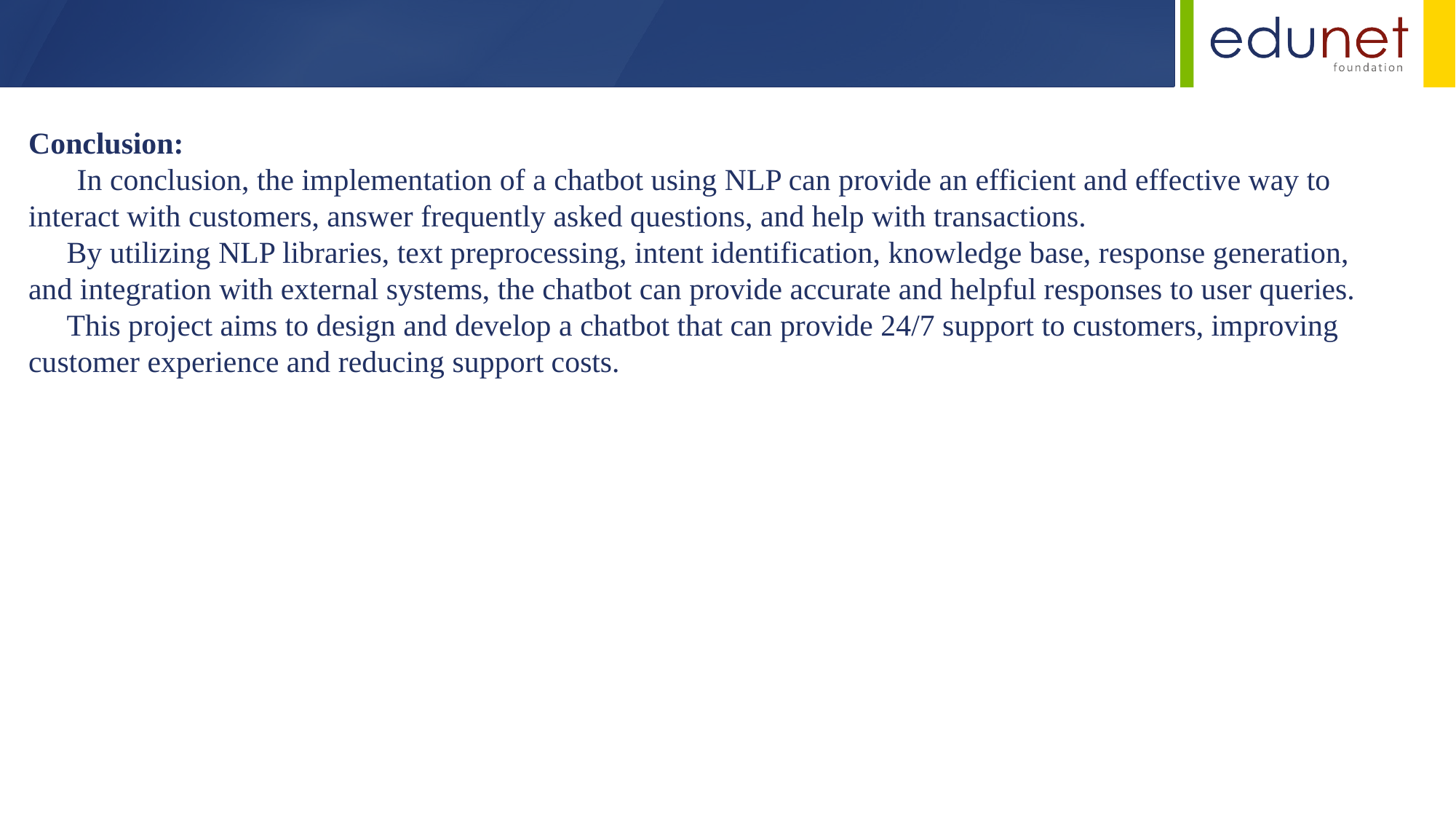

Conclusion:
       In conclusion, the implementation of a chatbot using NLP can provide an efficient and effective way to interact with customers, answer frequently asked questions, and help with transactions.
     By utilizing NLP libraries, text preprocessing, intent identification, knowledge base, response generation, and integration with external systems, the chatbot can provide accurate and helpful responses to user queries.
     This project aims to design and develop a chatbot that can provide 24/7 support to customers, improving customer experience and reducing support costs.